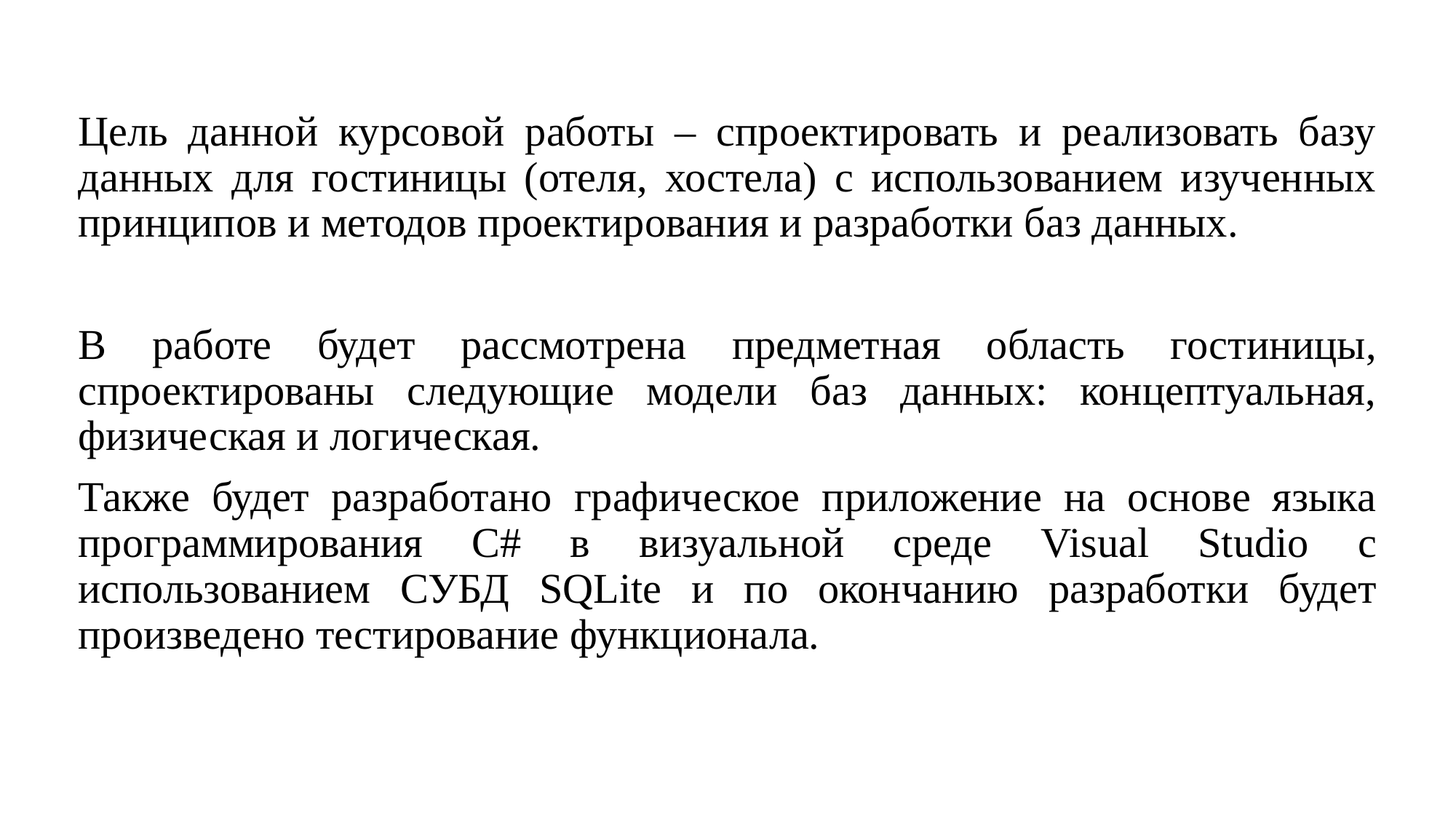

Цель данной курсовой работы – спроектировать и реализовать базу данных для гостиницы (отеля, хостела) с использованием изученных принципов и методов проектирования и разработки баз данных.

В работе будет рассмотрена предметная область гостиницы, спроектированы следующие модели баз данных: концептуальная, физическая и логическая.
Также будет разработано графическое приложение на основе языка программирования C# в визуальной среде Visual Studio с использованием СУБД SQLite и по окончанию разработки будет произведено тестирование функционала.